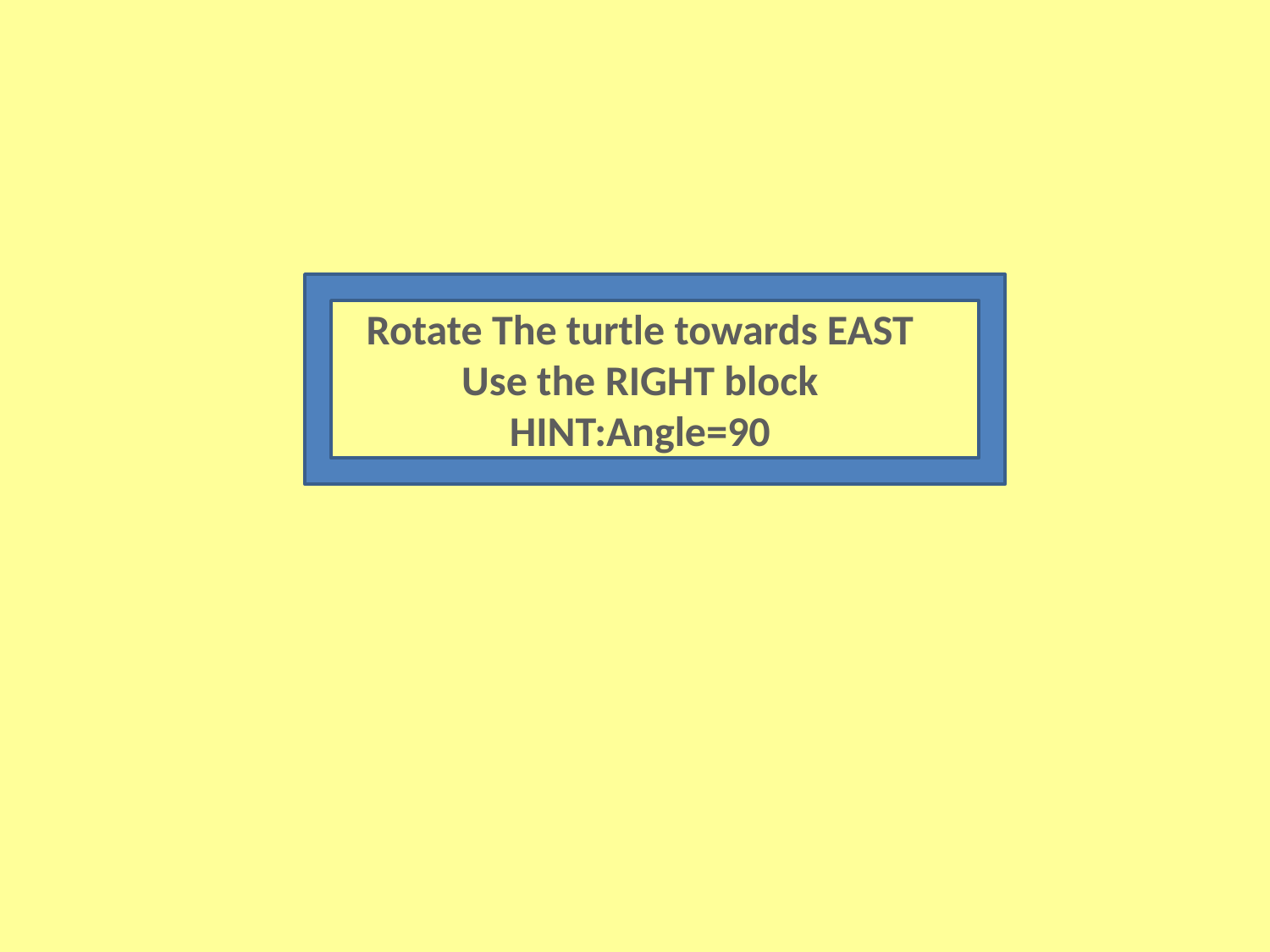

Rotate The turtle towards EAST
Use the RIGHT block
HINT:Angle=90